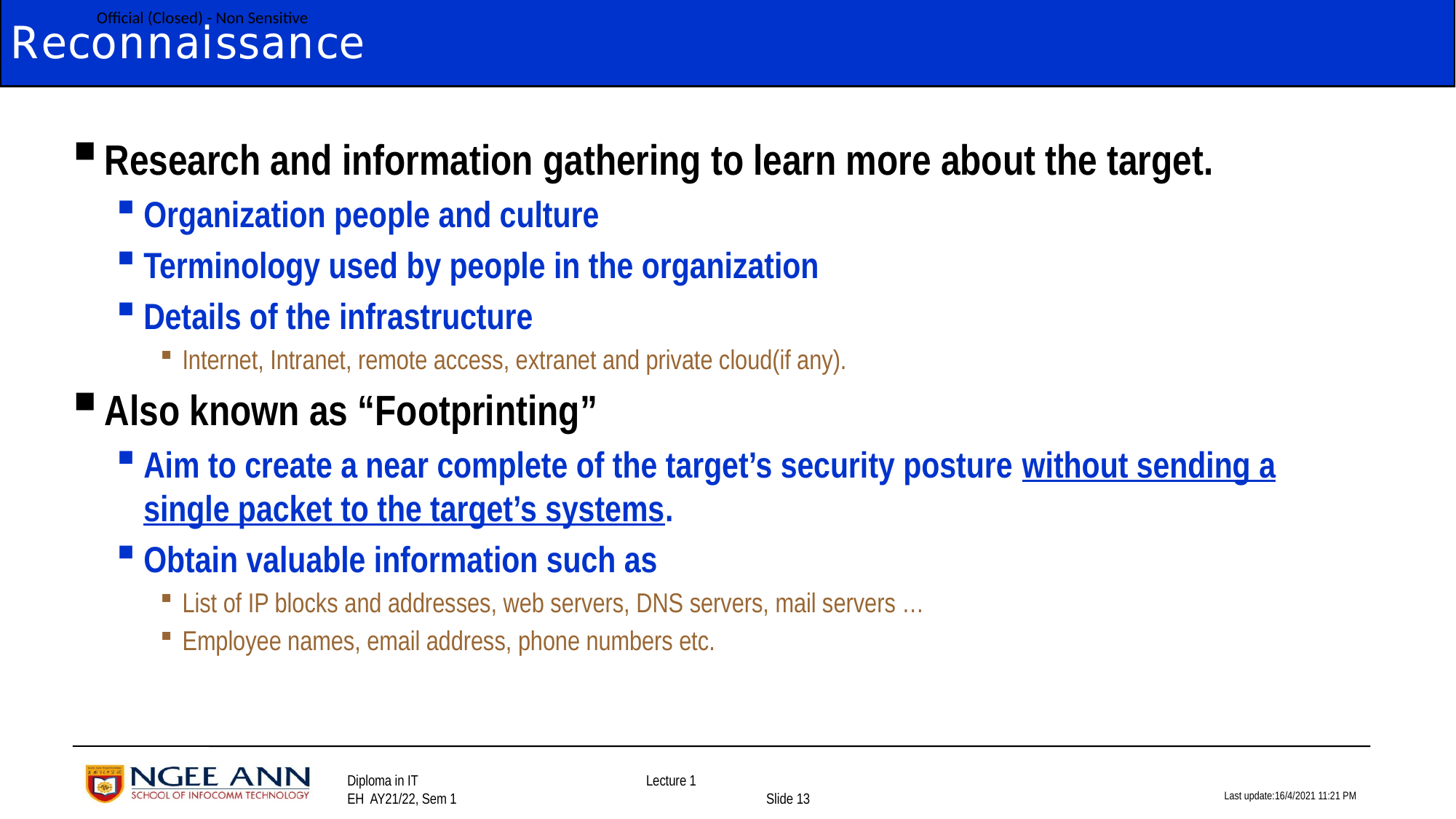

# Reconnaissance
Research and information gathering to learn more about the target.
Organization people and culture
Terminology used by people in the organization
Details of the infrastructure
Internet, Intranet, remote access, extranet and private cloud(if any).
Also known as “Footprinting”
Aim to create a near complete of the target’s security posture without sending a single packet to the target’s systems.
Obtain valuable information such as
List of IP blocks and addresses, web servers, DNS servers, mail servers …
Employee names, email address, phone numbers etc.